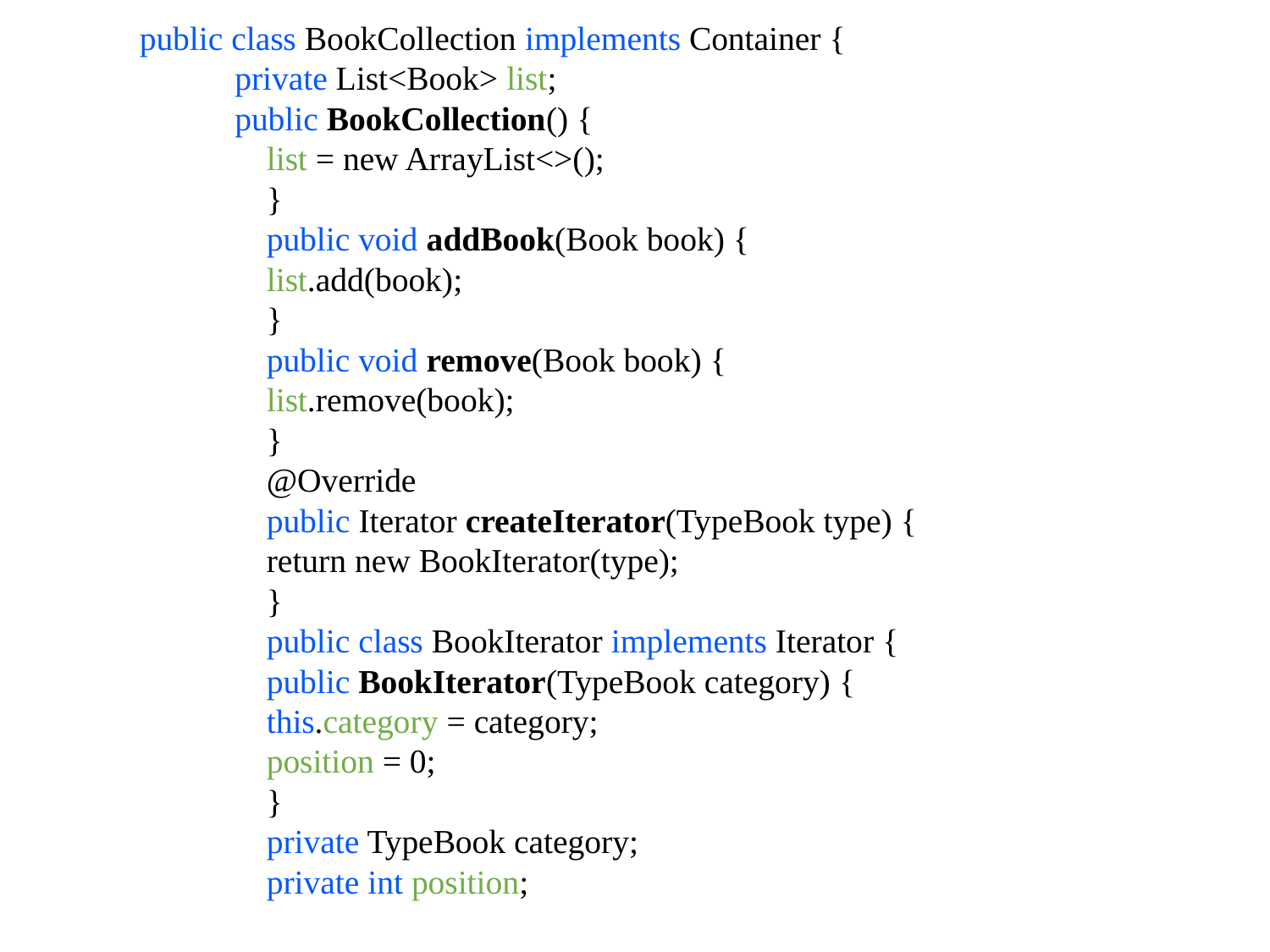

public class BookCollection implements Container {
private List<Book> list;
public BookCollection() {
list = new ArrayList<>();
}
public void addBook(Book book) {
list.add(book);
}
public void remove(Book book) {
list.remove(book);
}
@Override
public Iterator createIterator(TypeBook type) {
return new BookIterator(type);
}
public class BookIterator implements Iterator {
public BookIterator(TypeBook category) {
this.category = category;
position = 0;
}
private TypeBook category;
private int position;